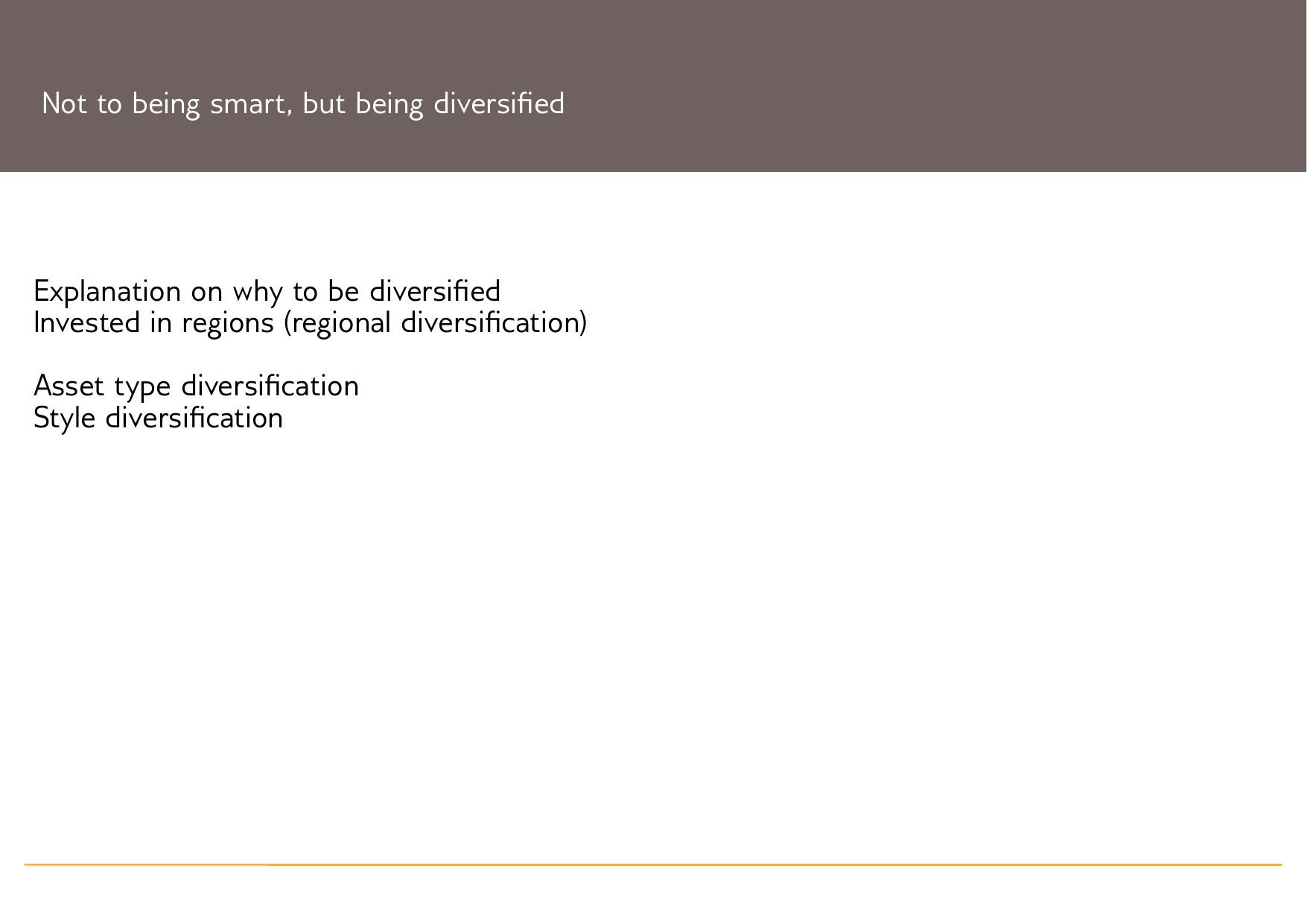

# Not to being smart, but being diversified
Explanation on why to be diversified
Invested in regions (regional diversification)

Asset type diversification
Style diversification